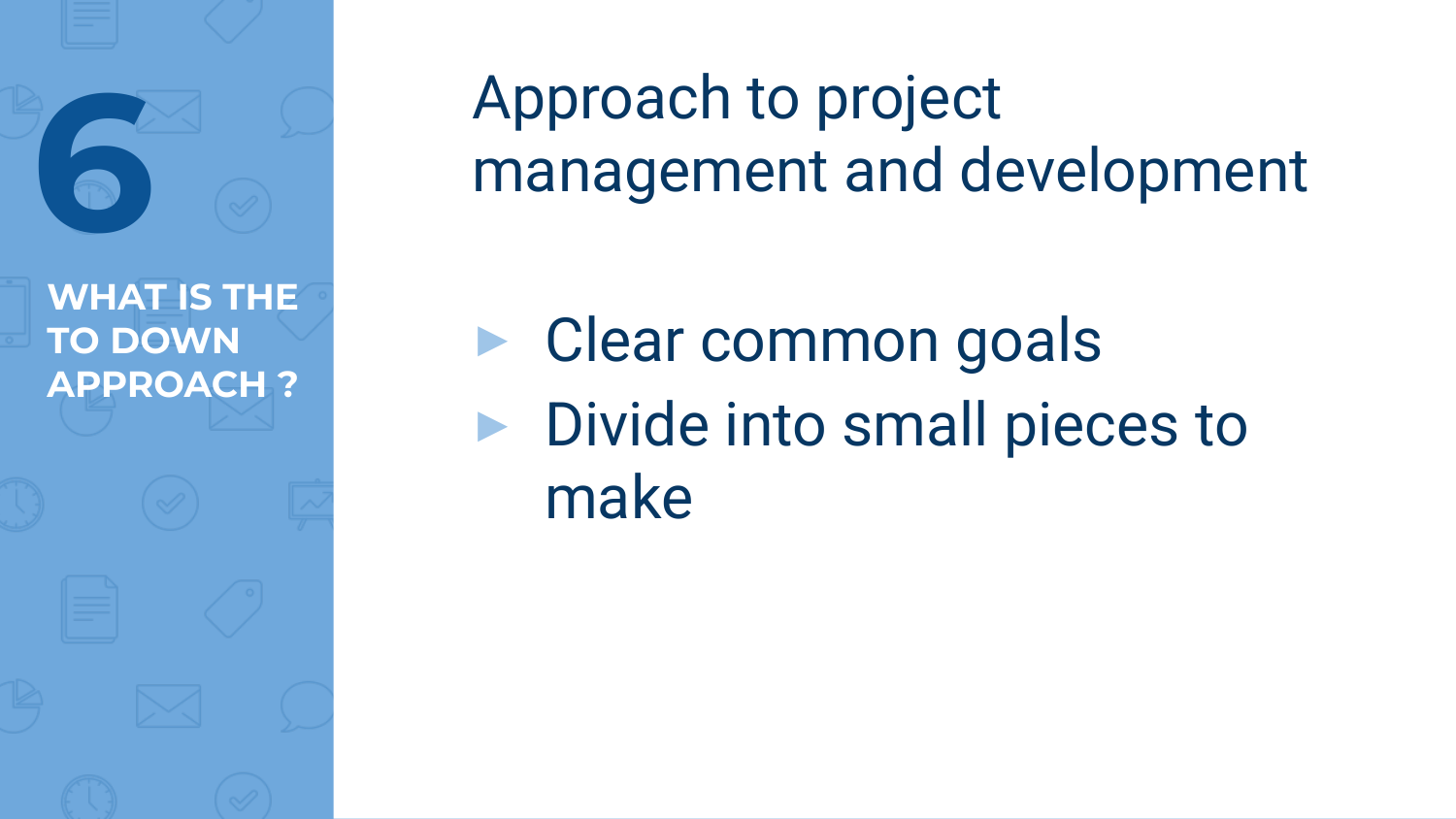

6
Approach to project management and development

Clear common goals
Divide into small pieces to make
# WHAT IS THE TO DOWN APPROACH ?